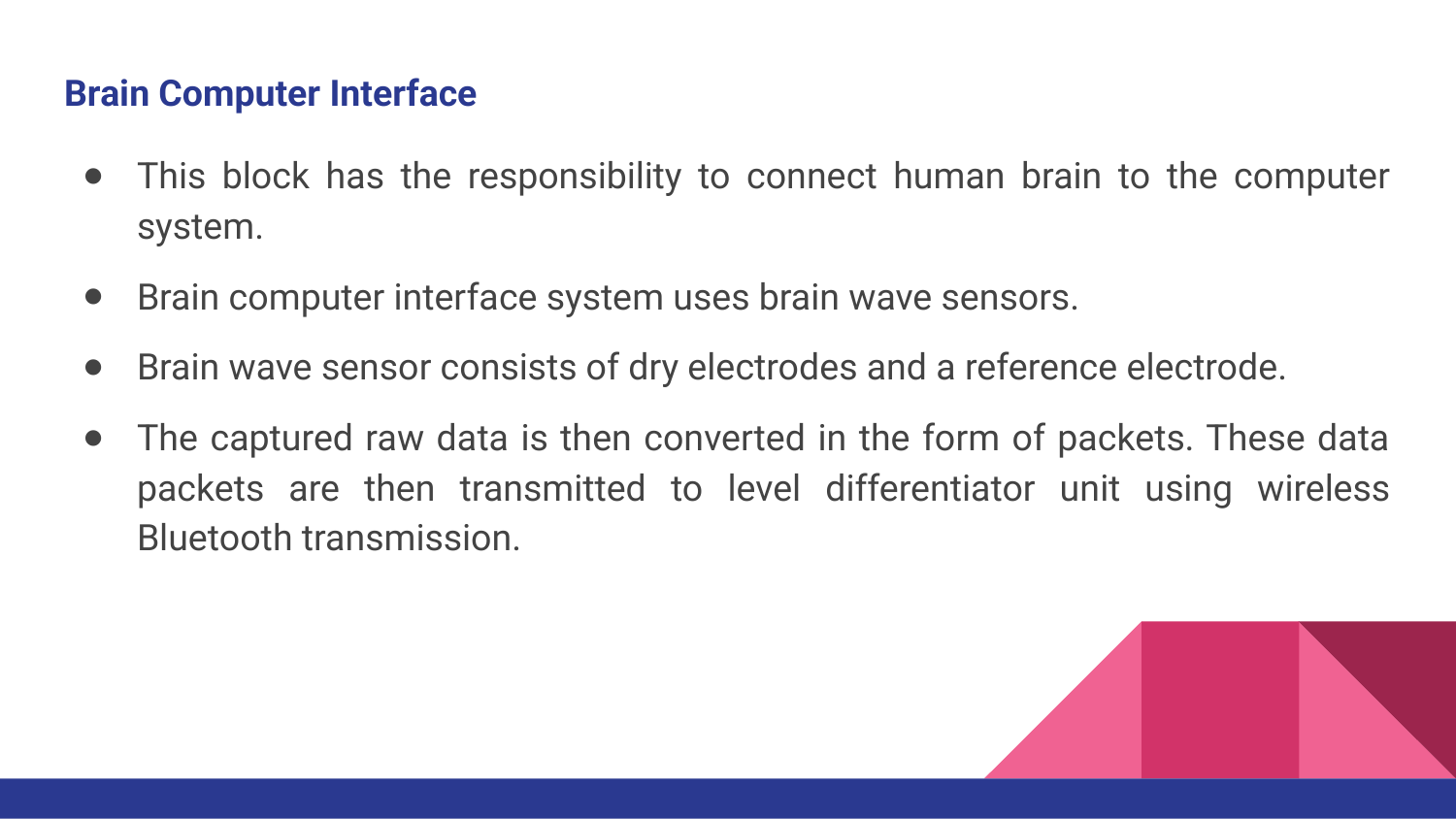

Brain Computer Interface
This block has the responsibility to connect human brain to the computer system.
Brain computer interface system uses brain wave sensors.
Brain wave sensor consists of dry electrodes and a reference electrode.
The captured raw data is then converted in the form of packets. These data packets are then transmitted to level differentiator unit using wireless Bluetooth transmission.